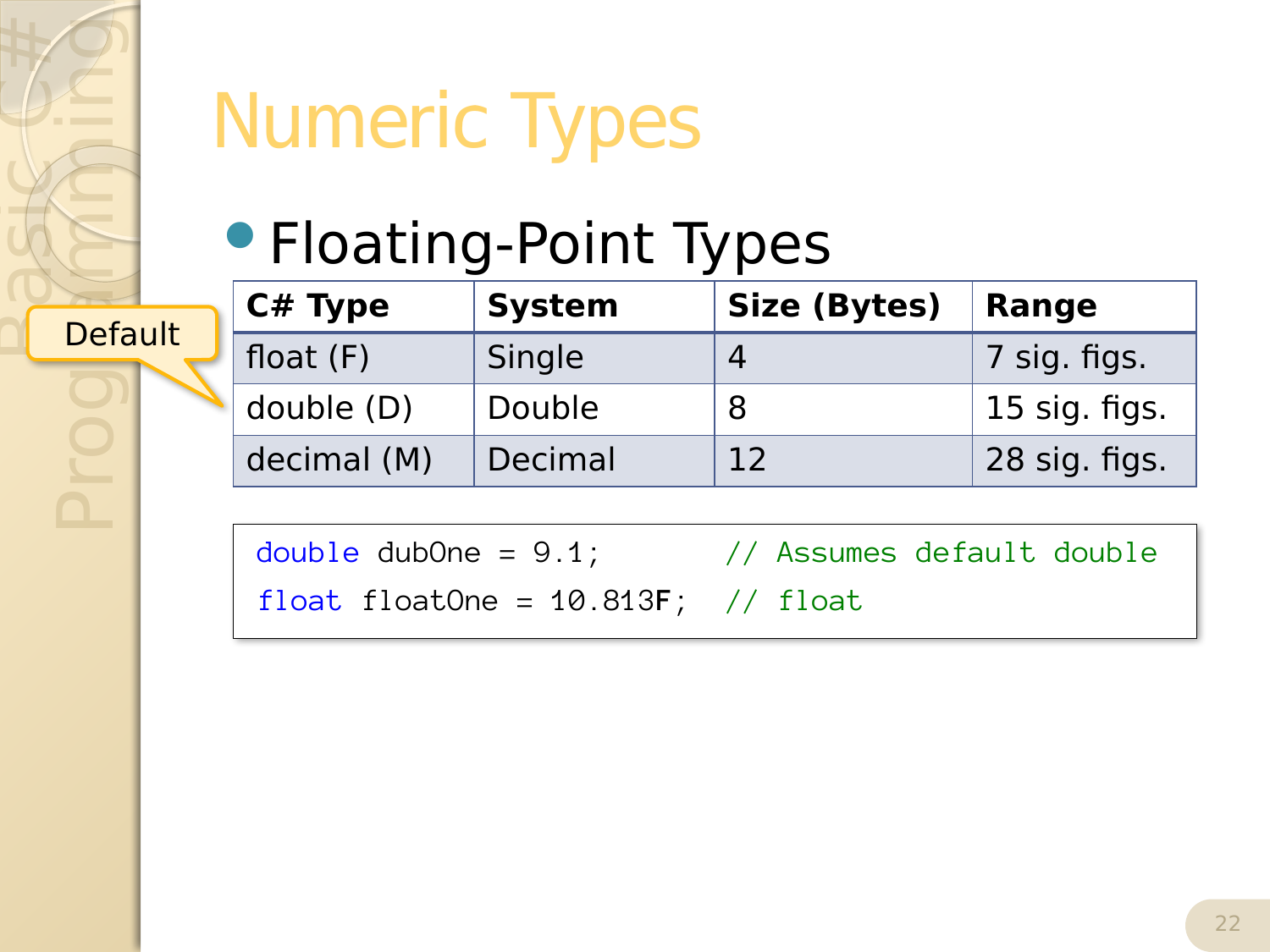

# Numeric Types
Floating-Point Types
| C# Type | System | Size (Bytes) | Range |
| --- | --- | --- | --- |
| float (F) | Single | 4 | 7 sig. figs. |
| double (D) | Double | 8 | 15 sig. figs. |
| decimal (M) | Decimal | 12 | 28 sig. figs. |
Default
double dubOne = 9.1;       // Assumes default double
float floatOne = 10.813F;  // float
22